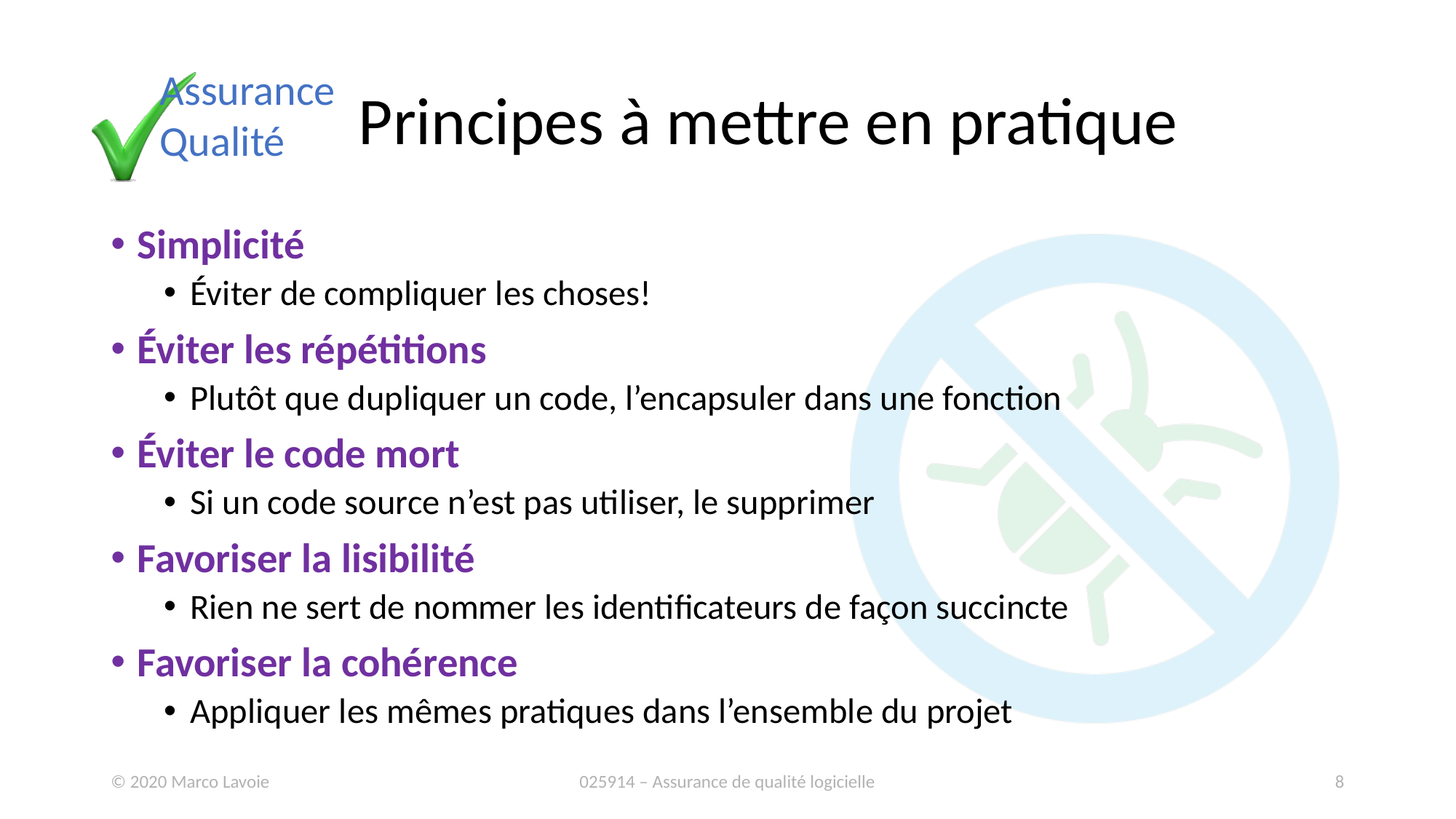

# Principes à mettre en pratique
Simplicité
Éviter de compliquer les choses!
Éviter les répétitions
Plutôt que dupliquer un code, l’encapsuler dans une fonction
Éviter le code mort
Si un code source n’est pas utiliser, le supprimer
Favoriser la lisibilité
Rien ne sert de nommer les identificateurs de façon succincte
Favoriser la cohérence
Appliquer les mêmes pratiques dans l’ensemble du projet
© 2020 Marco Lavoie
025914 – Assurance de qualité logicielle
8